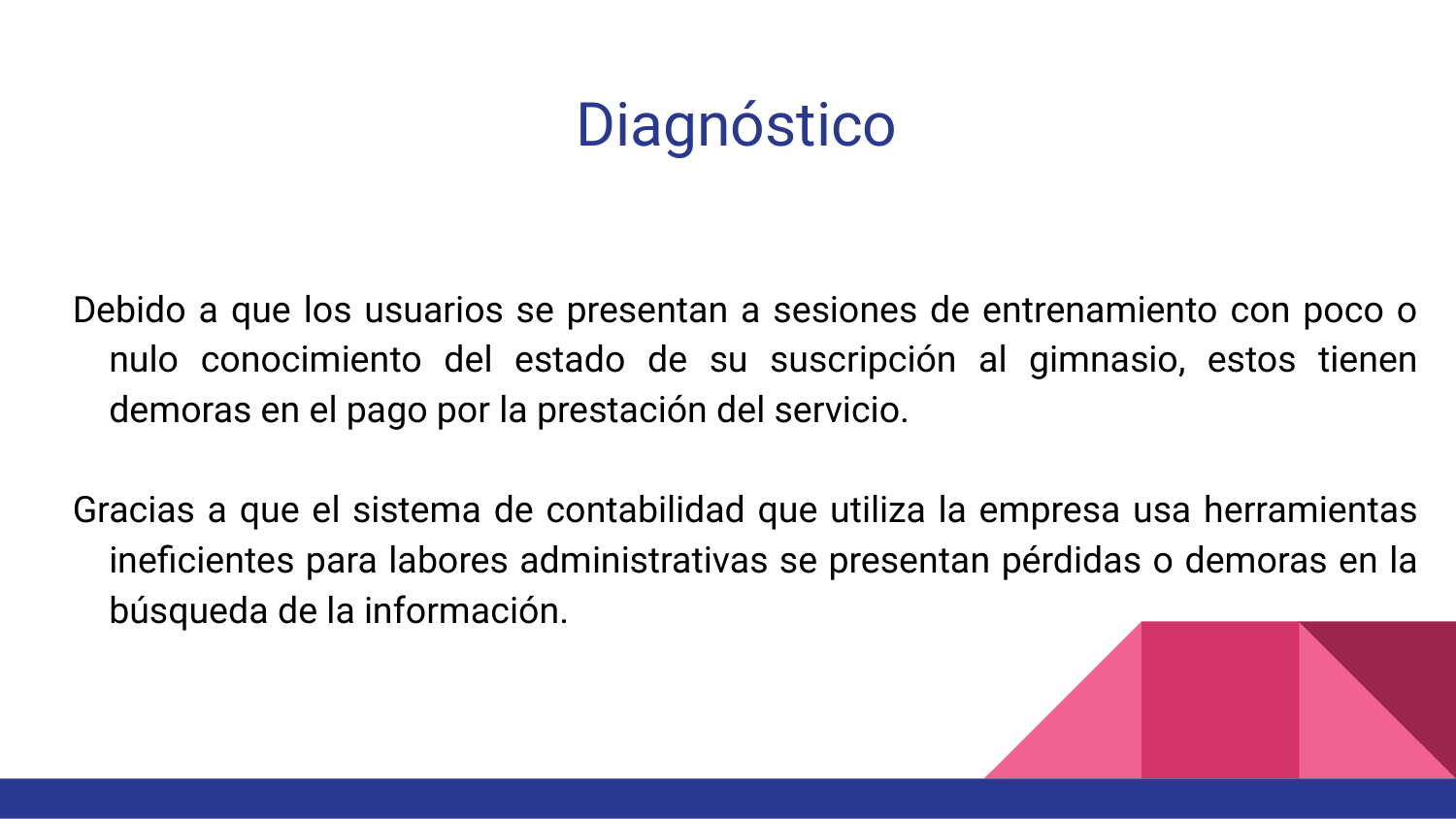

# Diagnóstico
Debido a que los usuarios se presentan a sesiones de entrenamiento con poco o nulo conocimiento del estado de su suscripción al gimnasio, estos tienen demoras en el pago por la prestación del servicio.

Gracias a que el sistema de contabilidad que utiliza la empresa usa herramientas ineficientes para labores administrativas se presentan pérdidas o demoras en la búsqueda de la información.